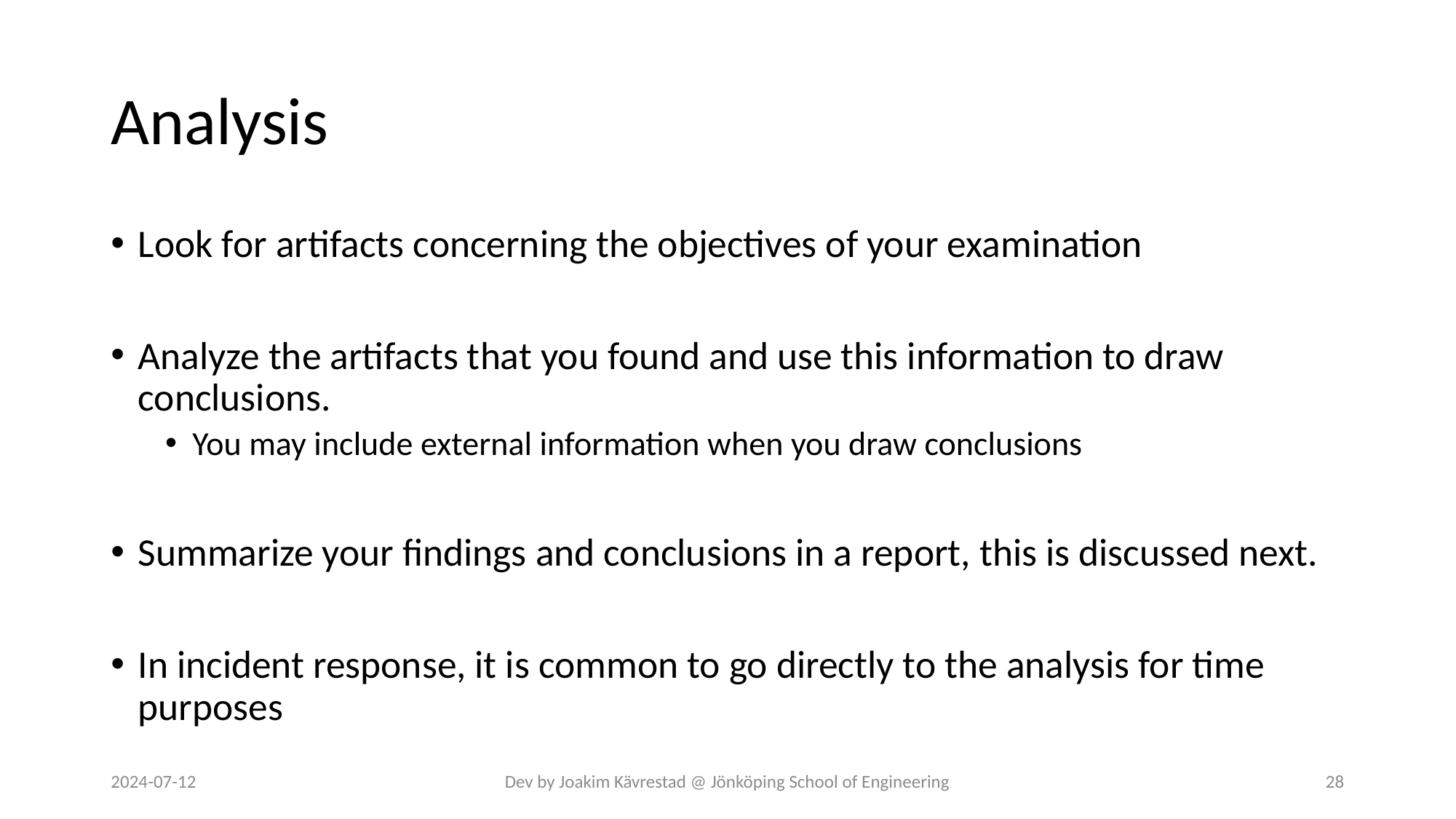

# Analysis
Look for artifacts concerning the objectives of your examination

Analyze the artifacts that you found and use this information to draw conclusions.
You may include external information when you draw conclusions

Summarize your findings and conclusions in a report, this is discussed next.

In incident response, it is common to go directly to the analysis for time purposes

2024-07-12
Dev by Joakim Kävrestad @ Jönköping School of Engineering
28